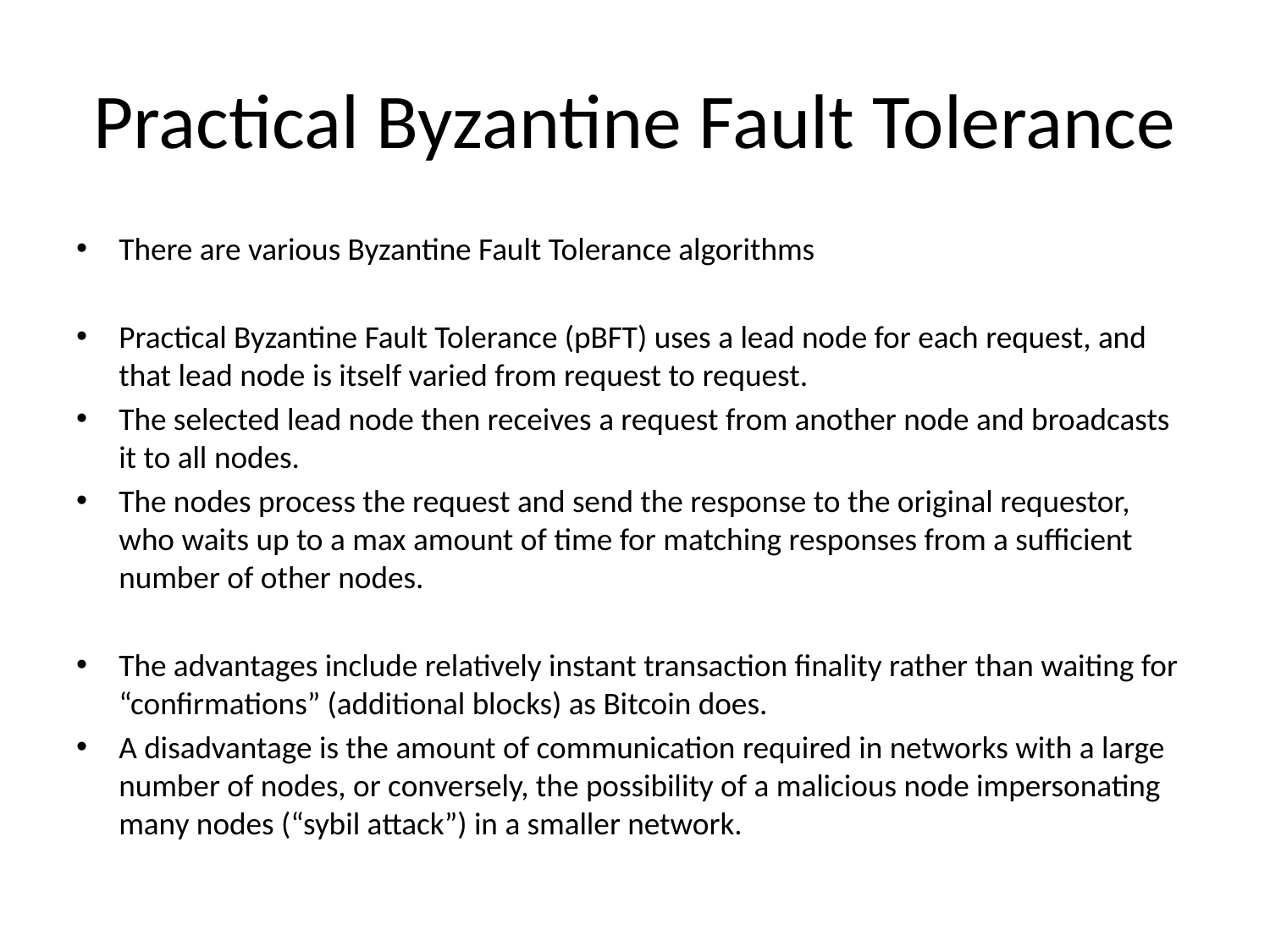

# Practical Byzantine Fault Tolerance
There are various Byzantine Fault Tolerance algorithms

Practical Byzantine Fault Tolerance (pBFT) uses a lead node for each request, and that lead node is itself varied from request to request.
The selected lead node then receives a request from another node and broadcasts it to all nodes.
The nodes process the request and send the response to the original requestor, who waits up to a max amount of time for matching responses from a sufficient number of other nodes.

The advantages include relatively instant transaction finality rather than waiting for “confirmations” (additional blocks) as Bitcoin does.
A disadvantage is the amount of communication required in networks with a large number of nodes, or conversely, the possibility of a malicious node impersonating many nodes (“sybil attack”) in a smaller network.